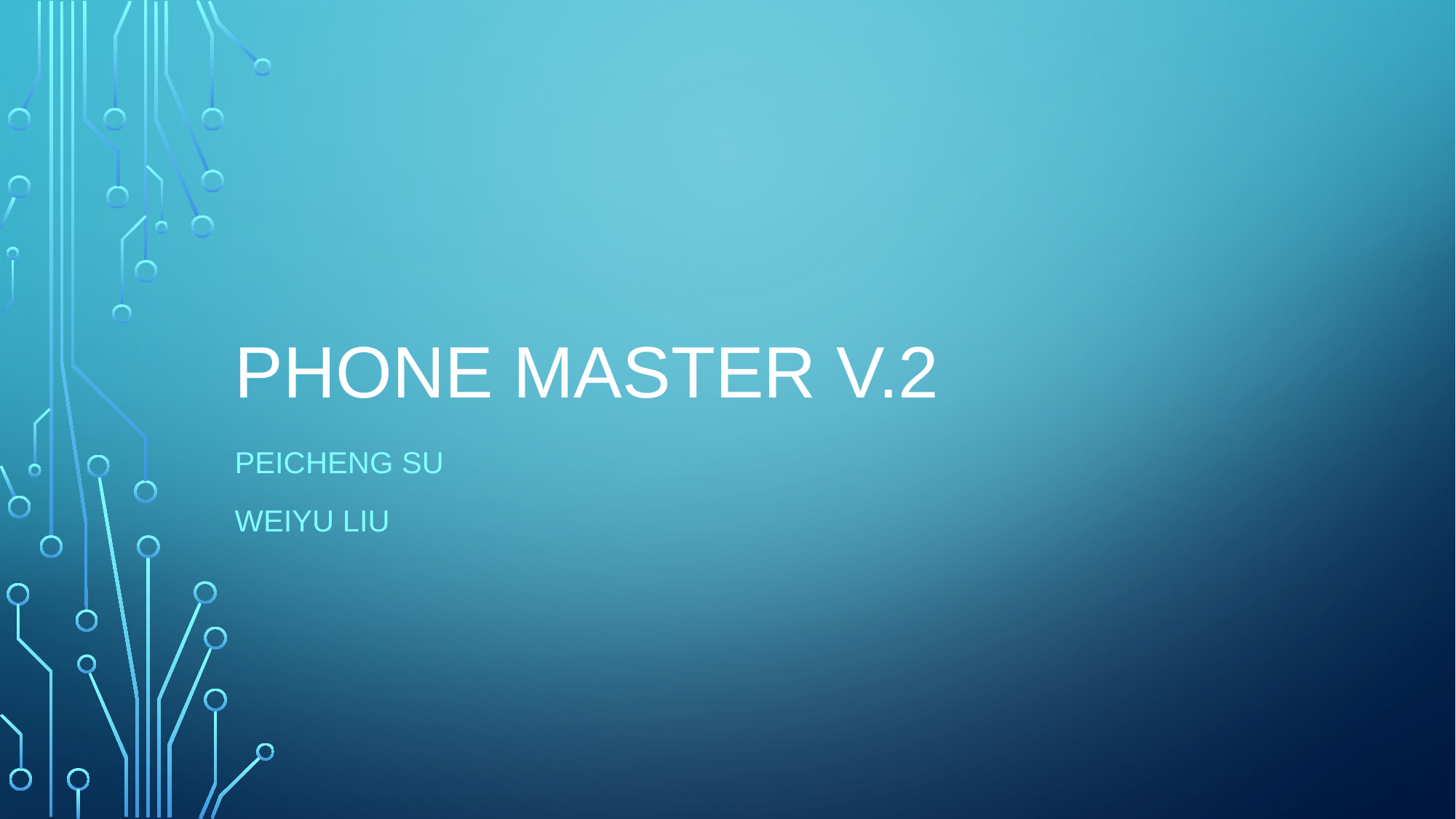

# Phone master v.2
Peicheng Su
Weiyu liu